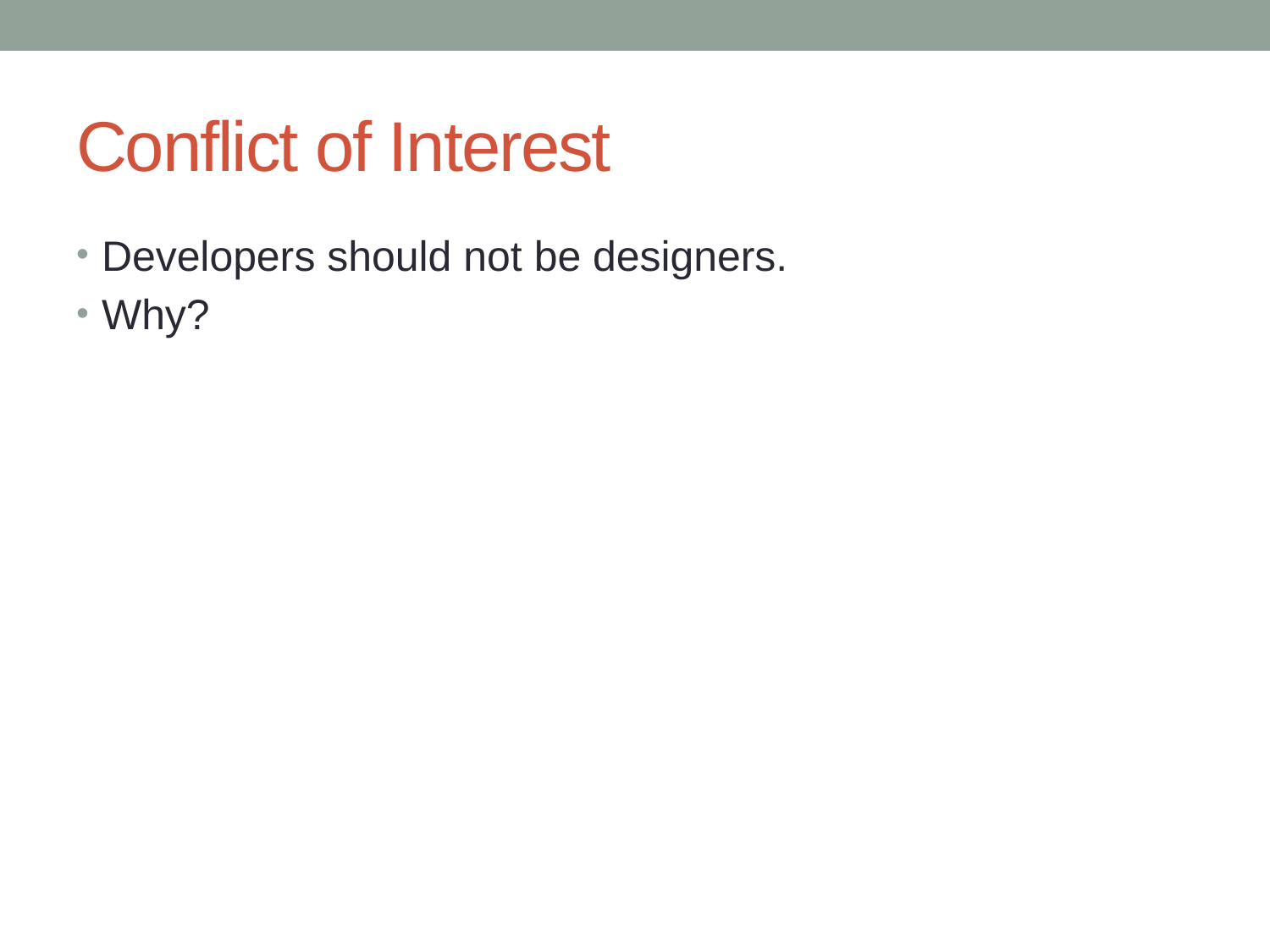

# Conflict of Interest
Developers should not be designers.
Why?